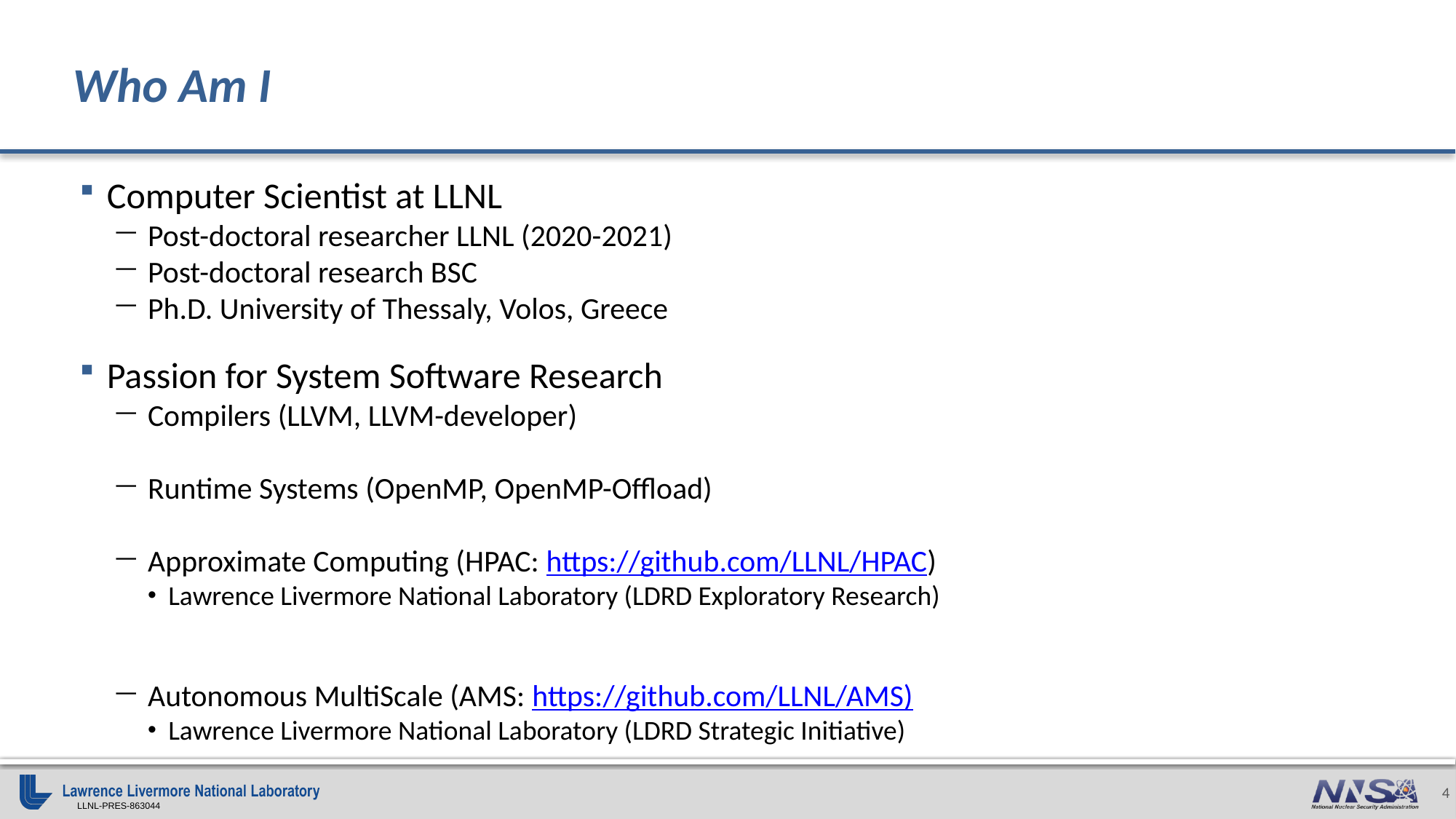

# Who Am I
Computer Scientist at LLNL
Post-doctoral researcher LLNL (2020-2021)
Post-doctoral research BSC
Ph.D. University of Thessaly, Volos, Greece
Passion for System Software Research
Compilers (LLVM, LLVM-developer)
Runtime Systems (OpenMP, OpenMP-Offload)
Approximate Computing (HPAC: https://github.com/LLNL/HPAC)
Lawrence Livermore National Laboratory (LDRD Exploratory Research)

Autonomous MultiScale (AMS: https://github.com/LLNL/AMS)
Lawrence Livermore National Laboratory (LDRD Strategic Initiative)